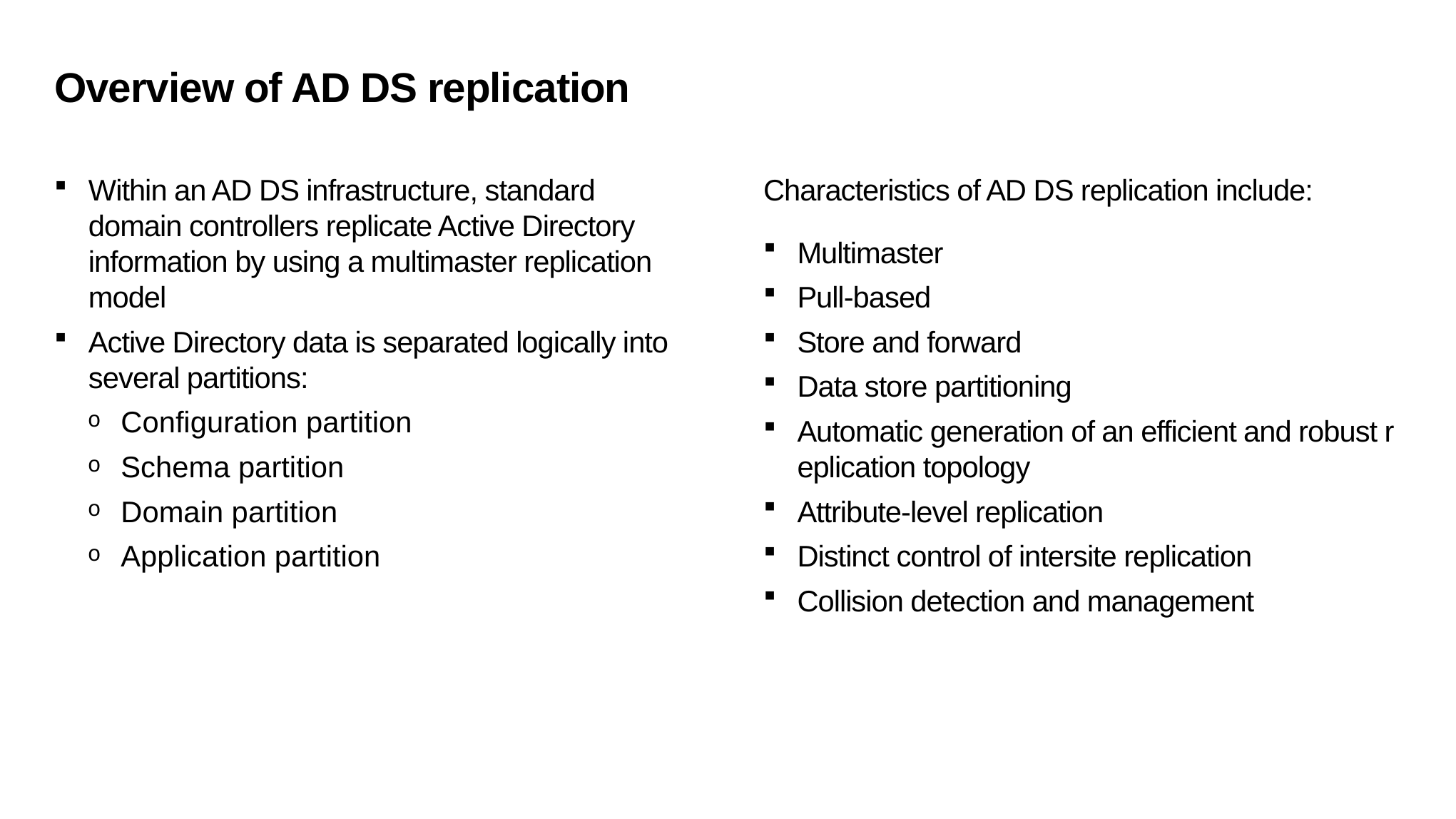

# Overview of AD DS replication
Within an AD DS infrastructure, standard domain controllers replicate Active Directory information by using a multimaster replication model
Active Directory data is separated logically into several partitions:
Configuration partition
Schema partition
Domain partition
Application partition

Characteristics of AD DS replication include:
Multimaster
Pull-based
Store and forward
Data store partitioning
Automatic generation of an efficient and robust replication topology
Attribute-level replication
Distinct control of intersite replication
Collision detection and management